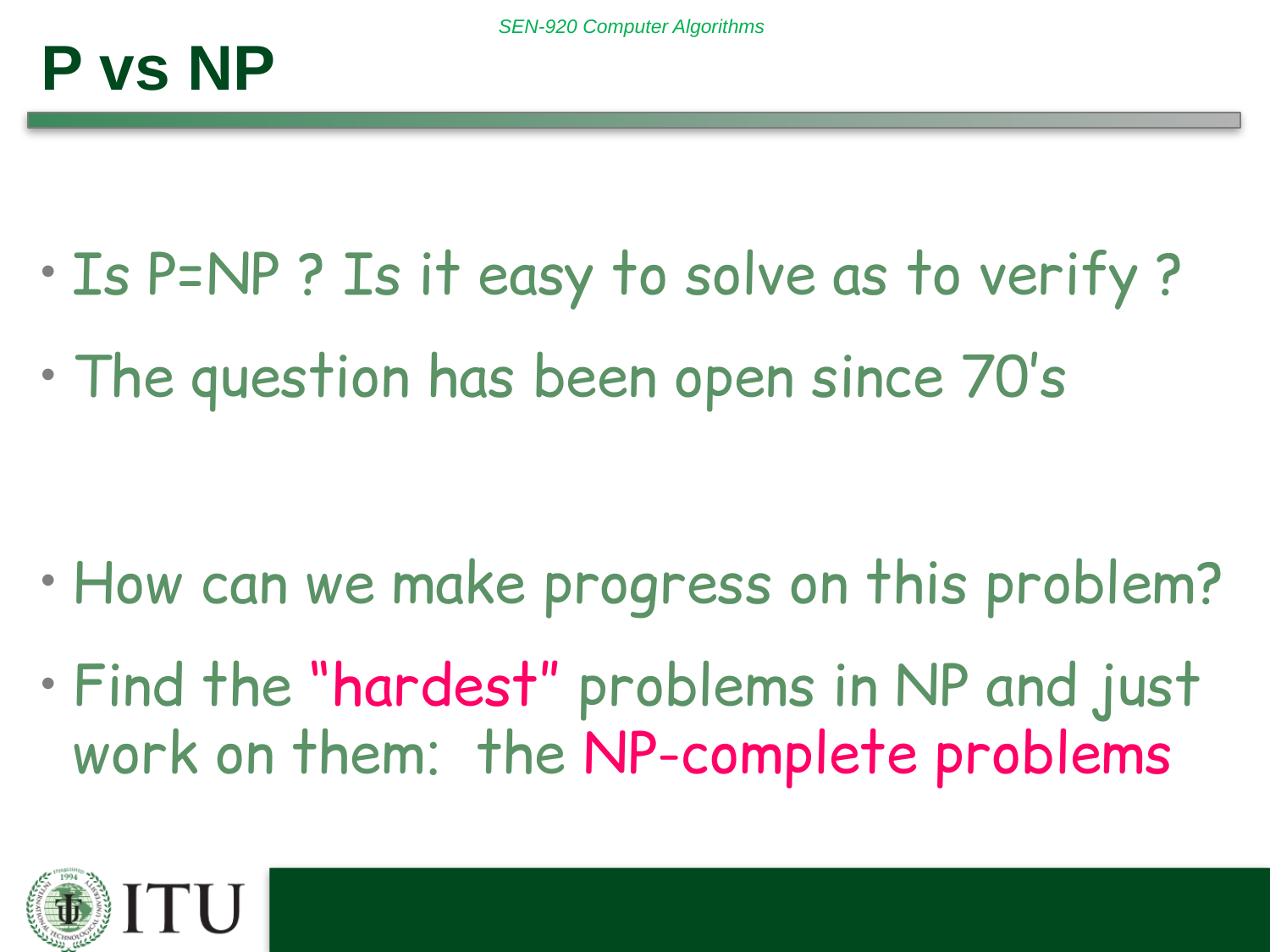

# P vs NP

Is P=NP ? Is it easy to solve as to verify ?
The question has been open since 70’s

How can we make progress on this problem?
Find the “hardest” problems in NP and just work on them:  the NP-complete problems